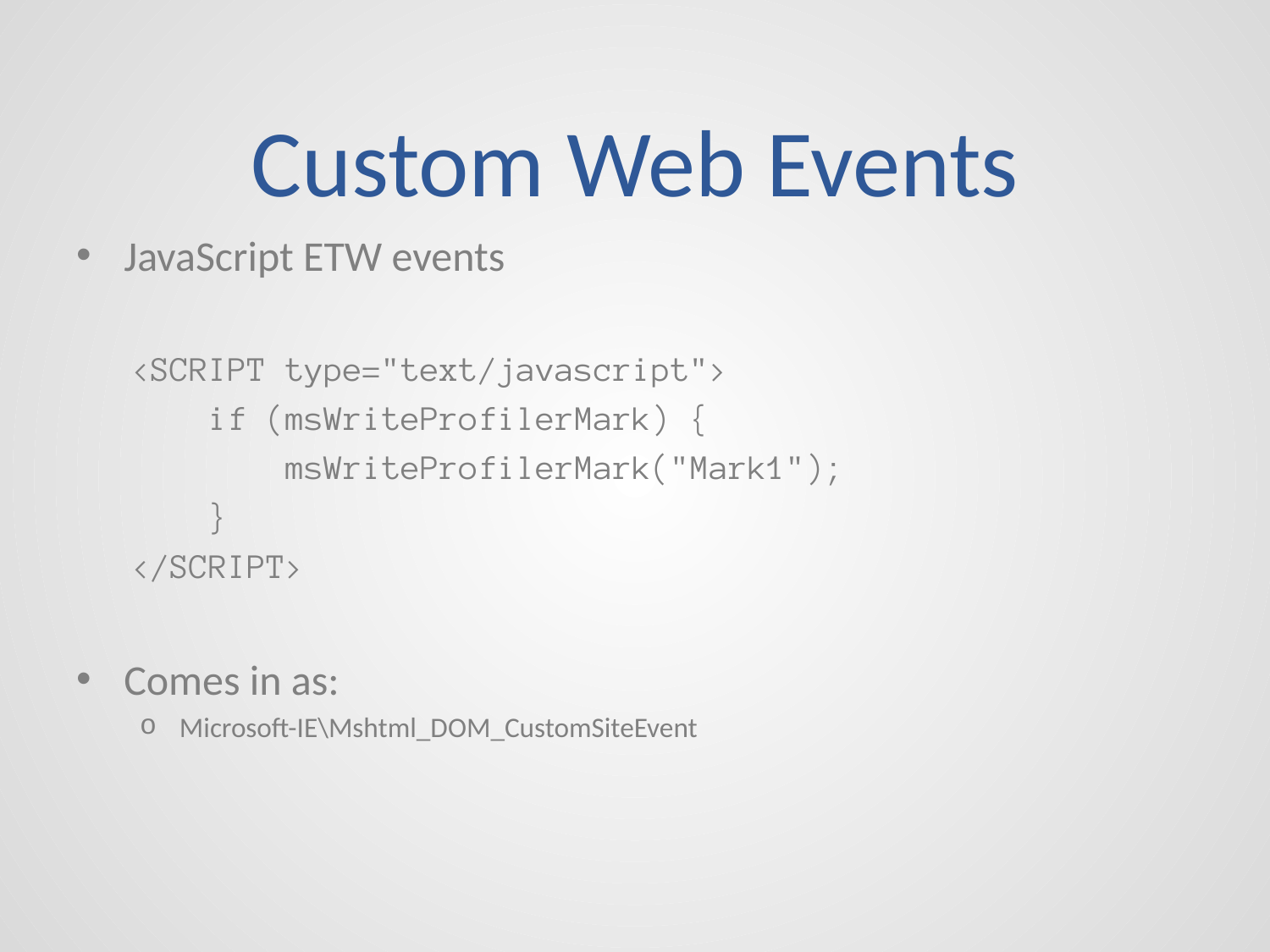

# Custom Web Events
JavaScript ETW events

<SCRIPT type="text/javascript">
    if (msWriteProfilerMark) {
        msWriteProfilerMark("Mark1");
    }
</SCRIPT>

Comes in as:
Microsoft-IE\Mshtml_DOM_CustomSiteEvent